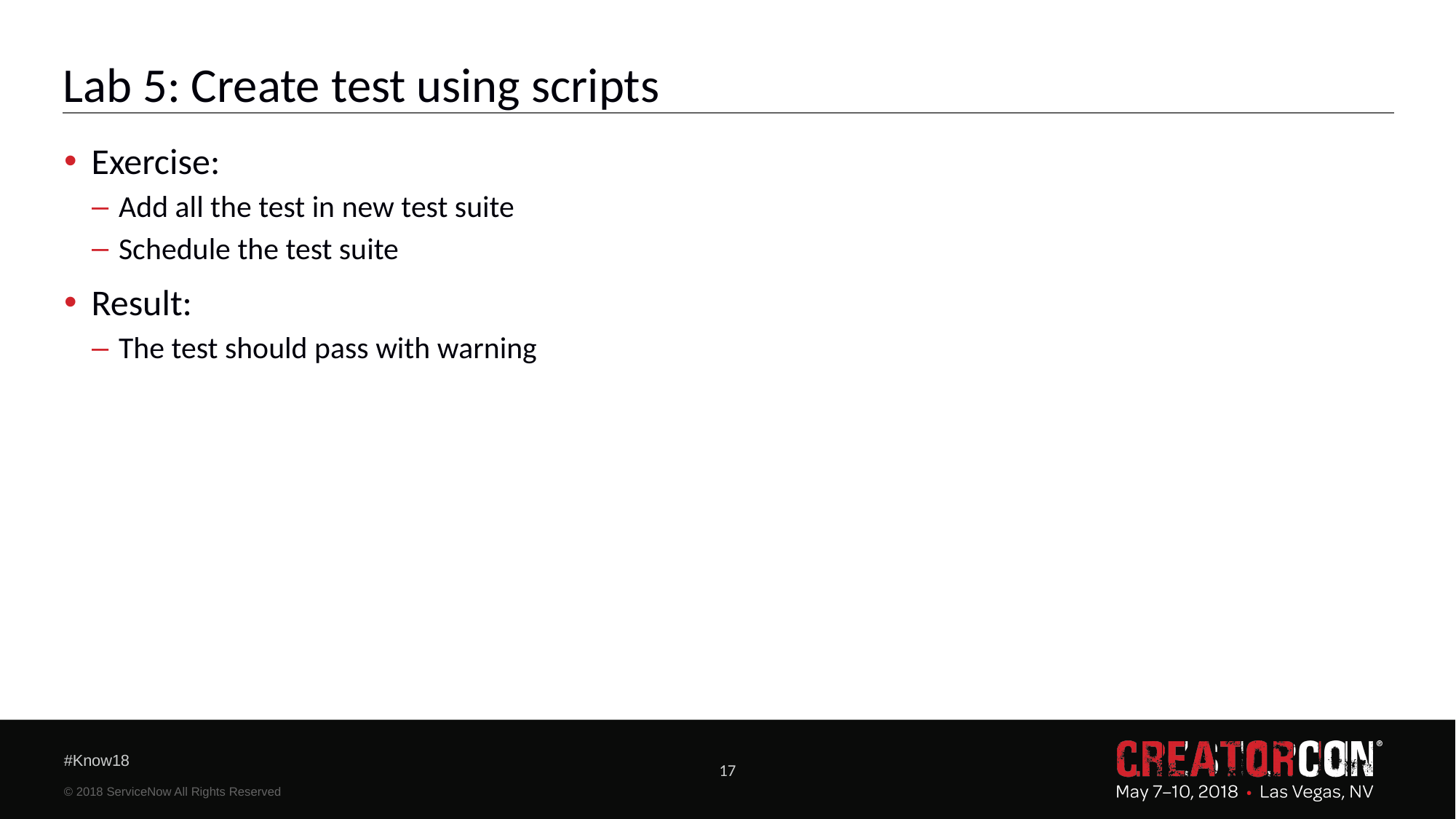

# Lab 5: Create test using scripts
Exercise:
Add all the test in new test suite
Schedule the test suite
Result:
The test should pass with warning